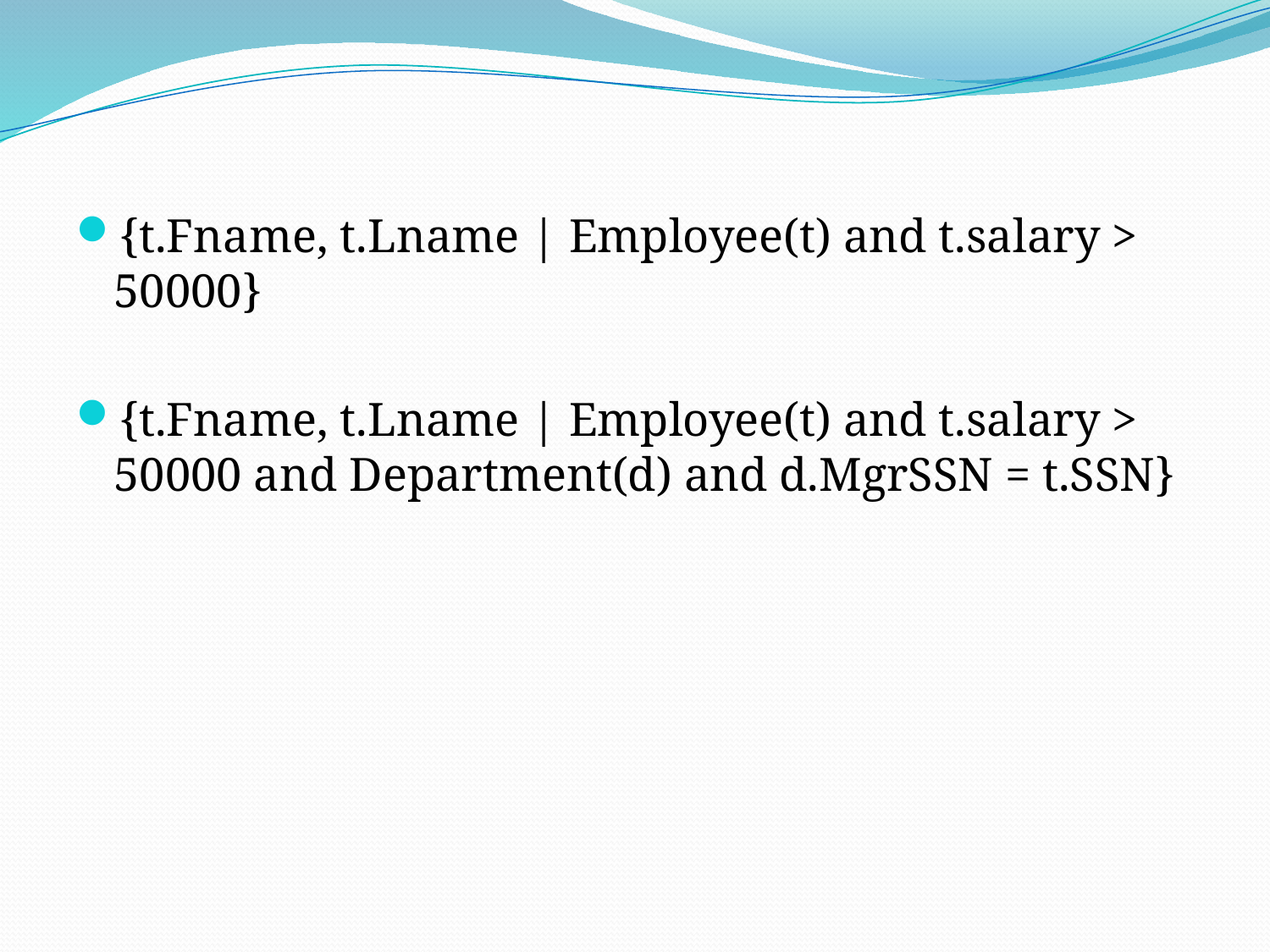

{t.Fname, t.Lname | Employee(t) and t.salary > 50000}

{t.Fname, t.Lname | Employee(t) and t.salary > 50000 and Department(d) and d.MgrSSN = t.SSN}